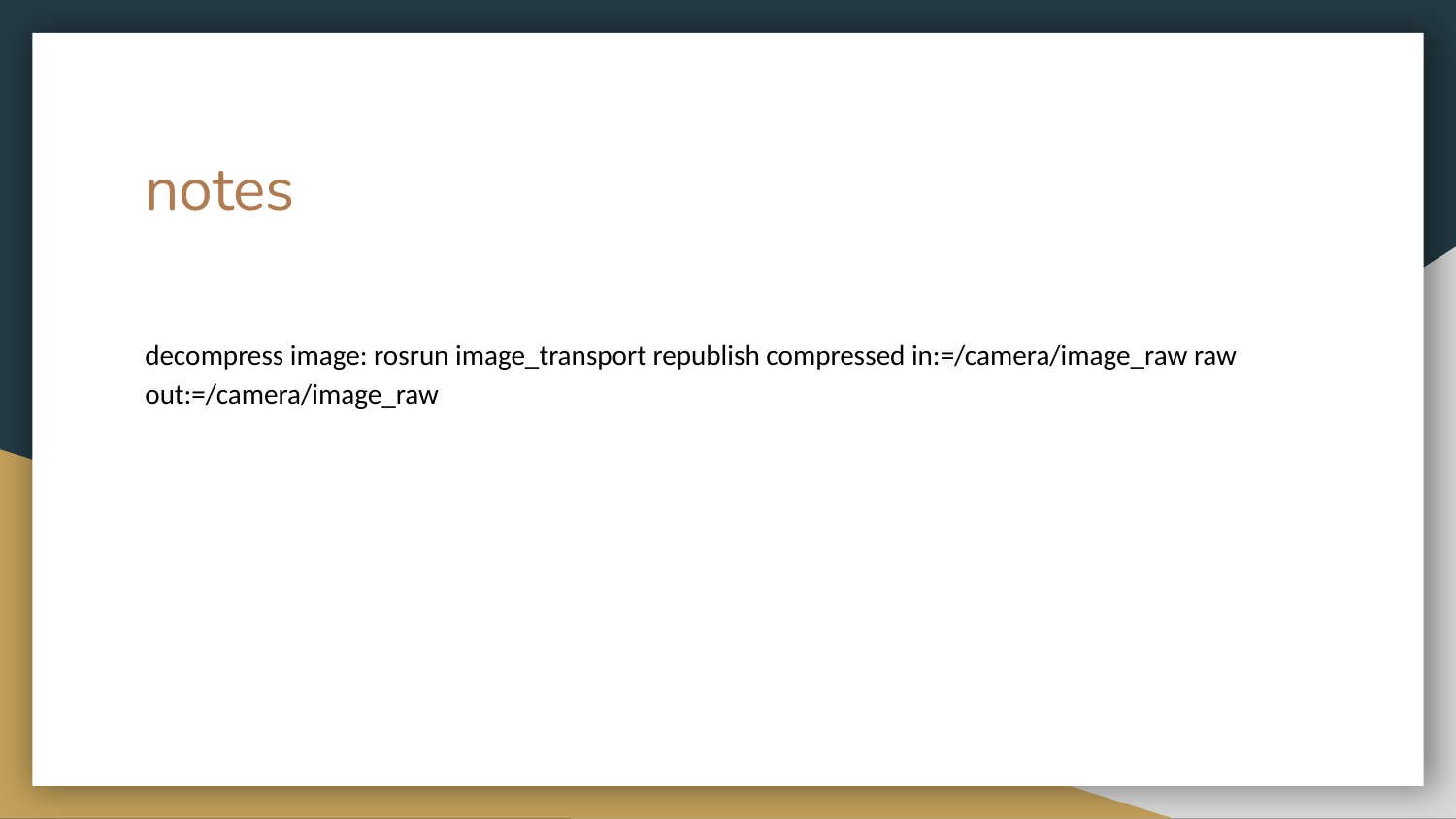

# notes
decompress image: rosrun image_transport republish compressed in:=/camera/image_raw raw out:=/camera/image_raw